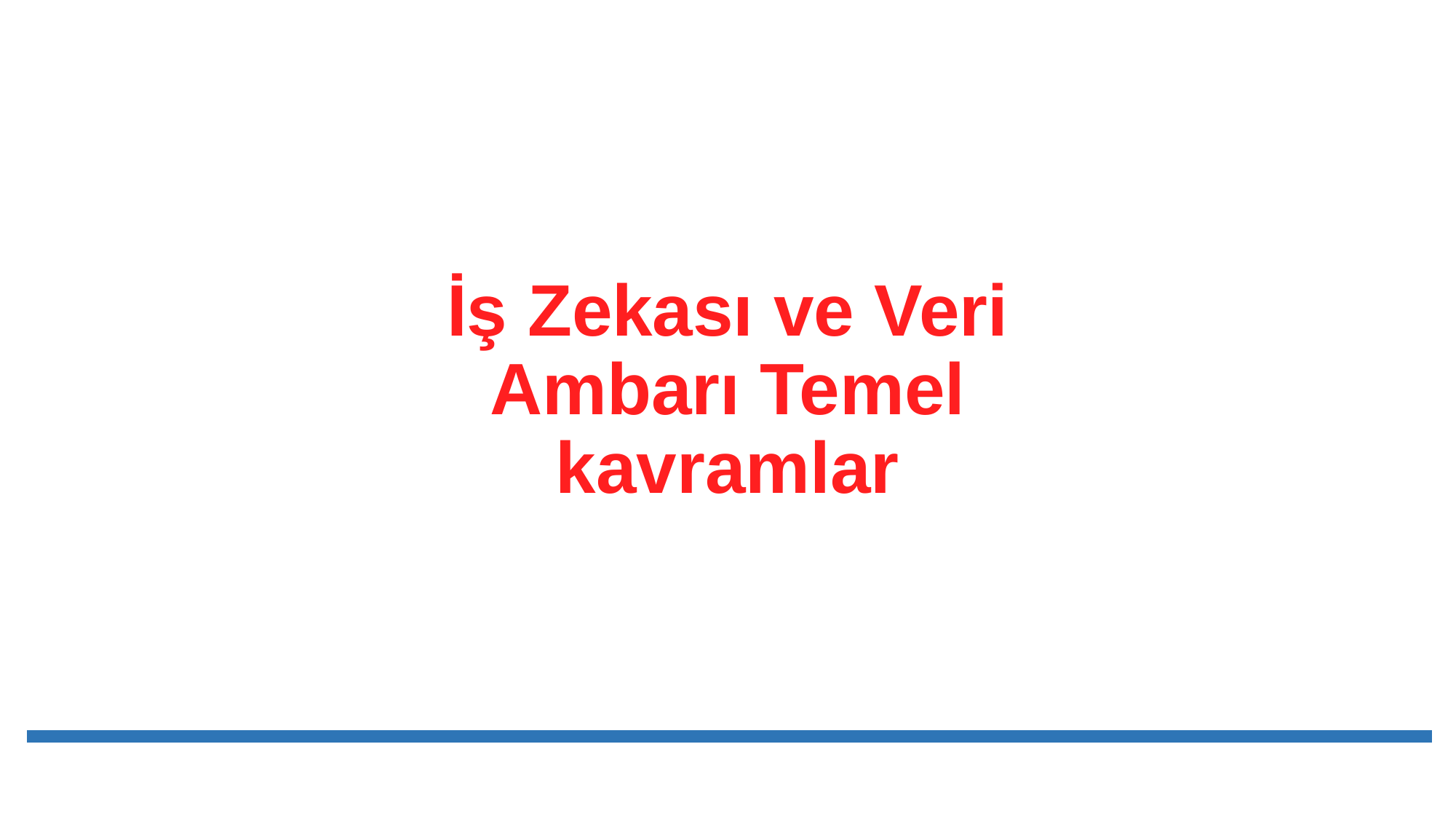

# İş Zekası ve Veri Ambarı Temel kavramlar